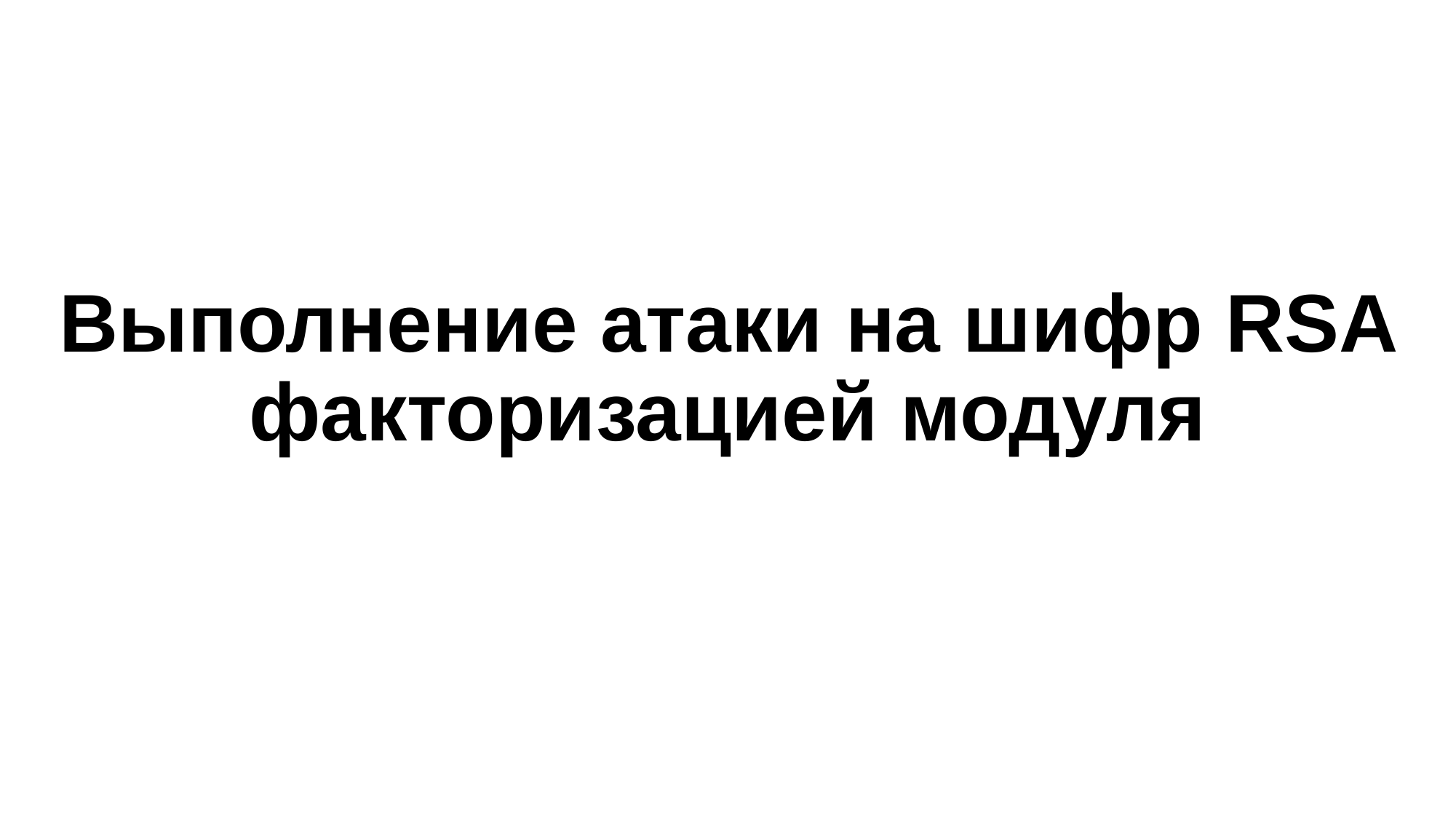

# Выполнение атаки на шифр RSA факторизацией модуля